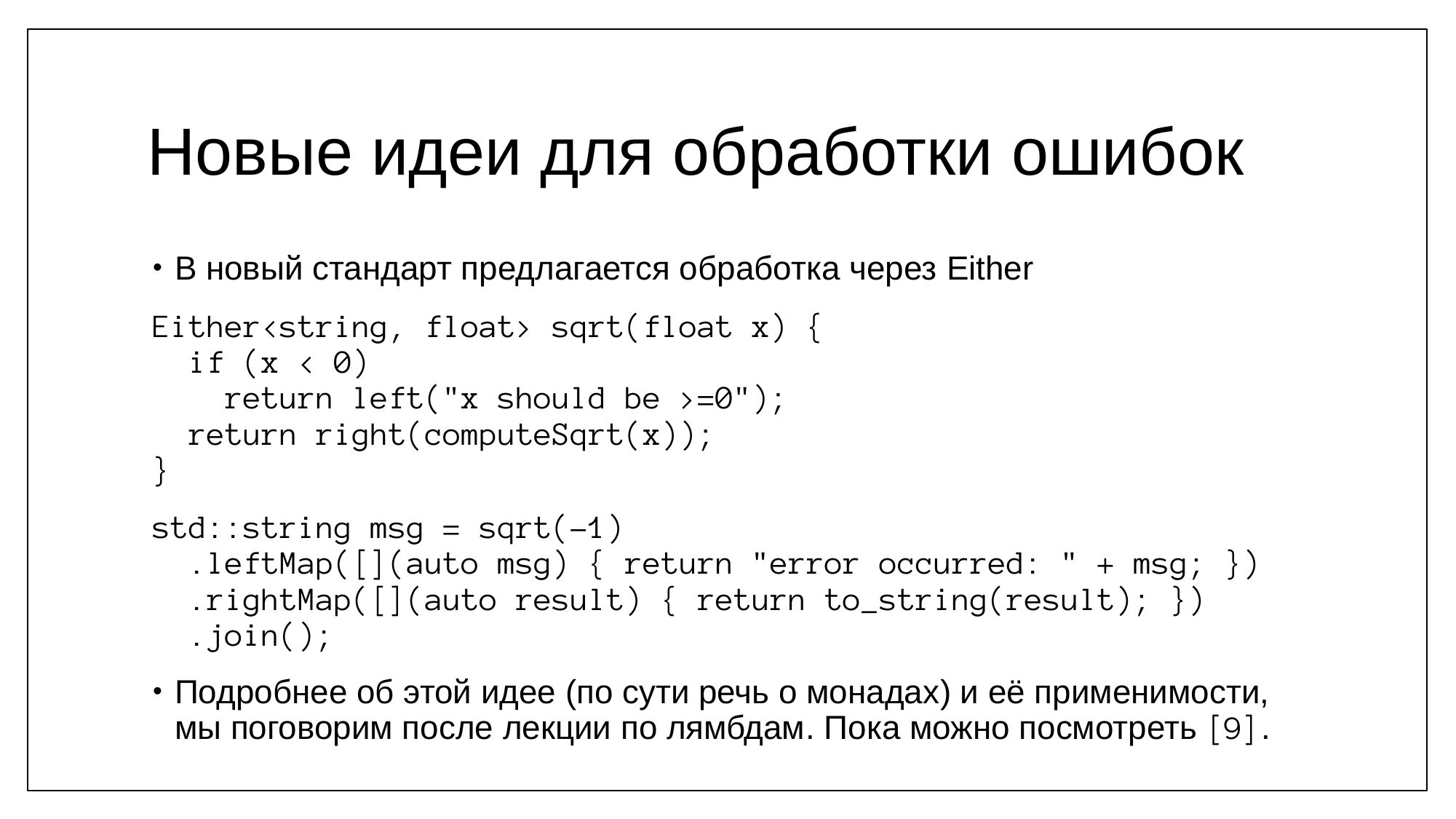

# Новые идеи для обработки ошибок
В новый стандарт предлагается обработка через Either
Either<string, float> sqrt(float x) {
  if (x < 0)
    return left("x should be >=0");
  return right(computeSqrt(x));
}
std::string msg = sqrt(-1)
  .leftMap([](auto msg) { return "error occurred: " + msg; })
  .rightMap([](auto result) { return to_string(result); })
  .join();
Подробнее об этой идее (по сути речь о монадах) и её применимости, мы поговорим после лекции по лямбдам. Пока можно посмотреть [9].